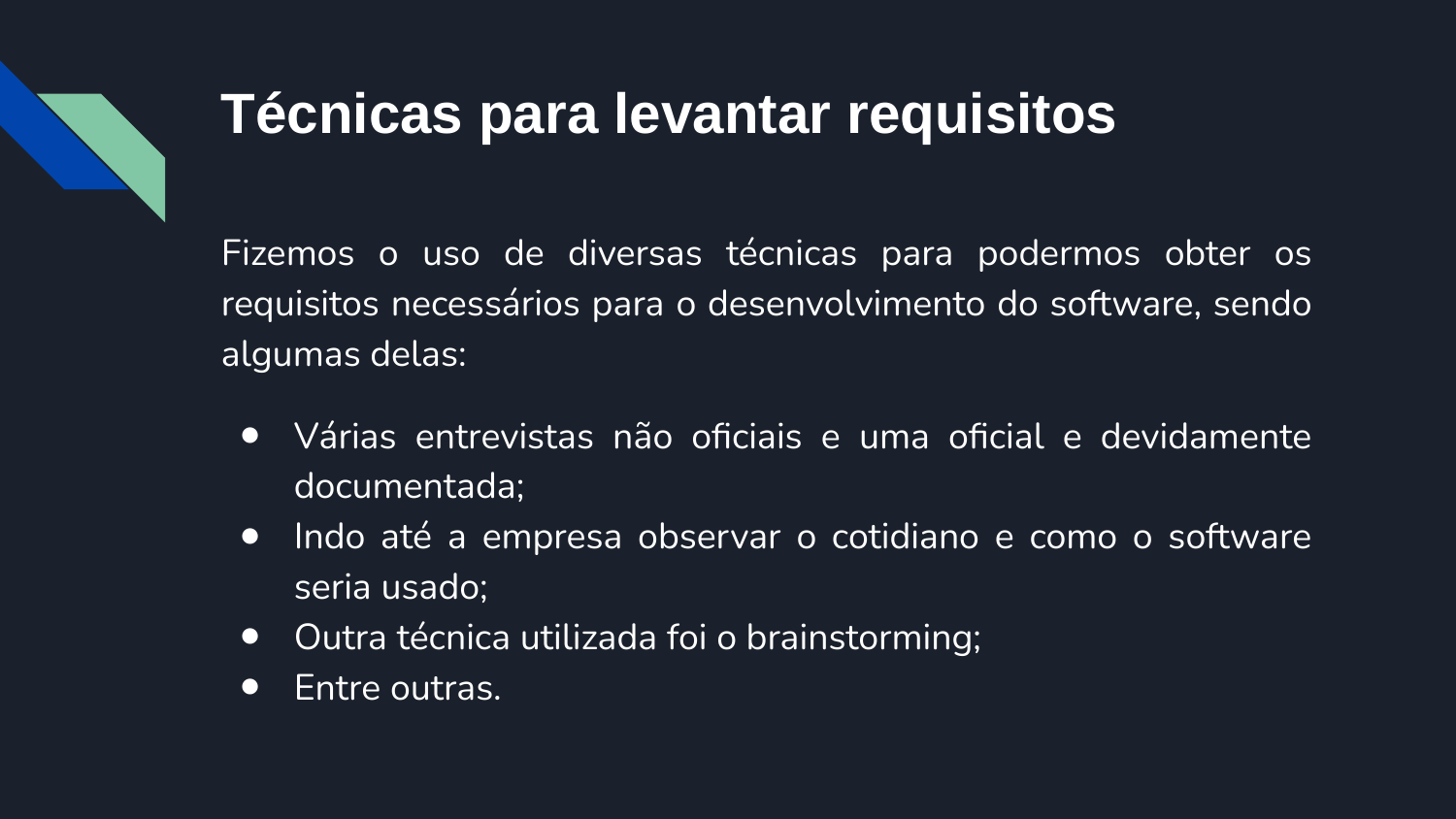

# Técnicas para levantar requisitos
Fizemos o uso de diversas técnicas para podermos obter os requisitos necessários para o desenvolvimento do software, sendo algumas delas:
Várias entrevistas não oficiais e uma oficial e devidamente documentada;
Indo até a empresa observar o cotidiano e como o software seria usado;
Outra técnica utilizada foi o brainstorming;
Entre outras.